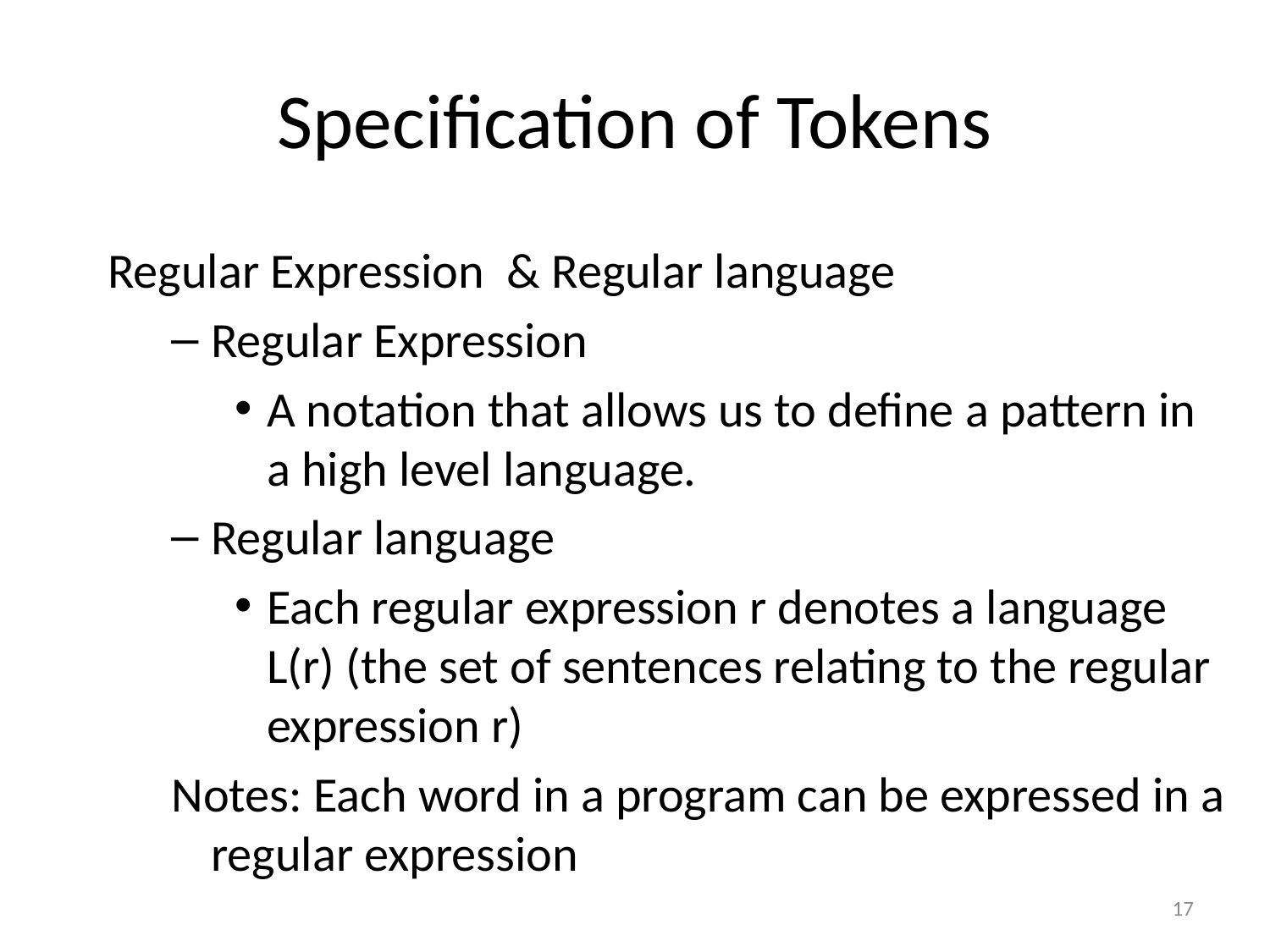

# Specification of Tokens
Regular Expression  & Regular language
Regular Expression
A notation that allows us to define a pattern in a high level language.
Regular language
Each regular expression r denotes a language L(r) (the set of sentences relating to the regular expression r)
Notes: Each word in a program can be expressed in a regular expression
17